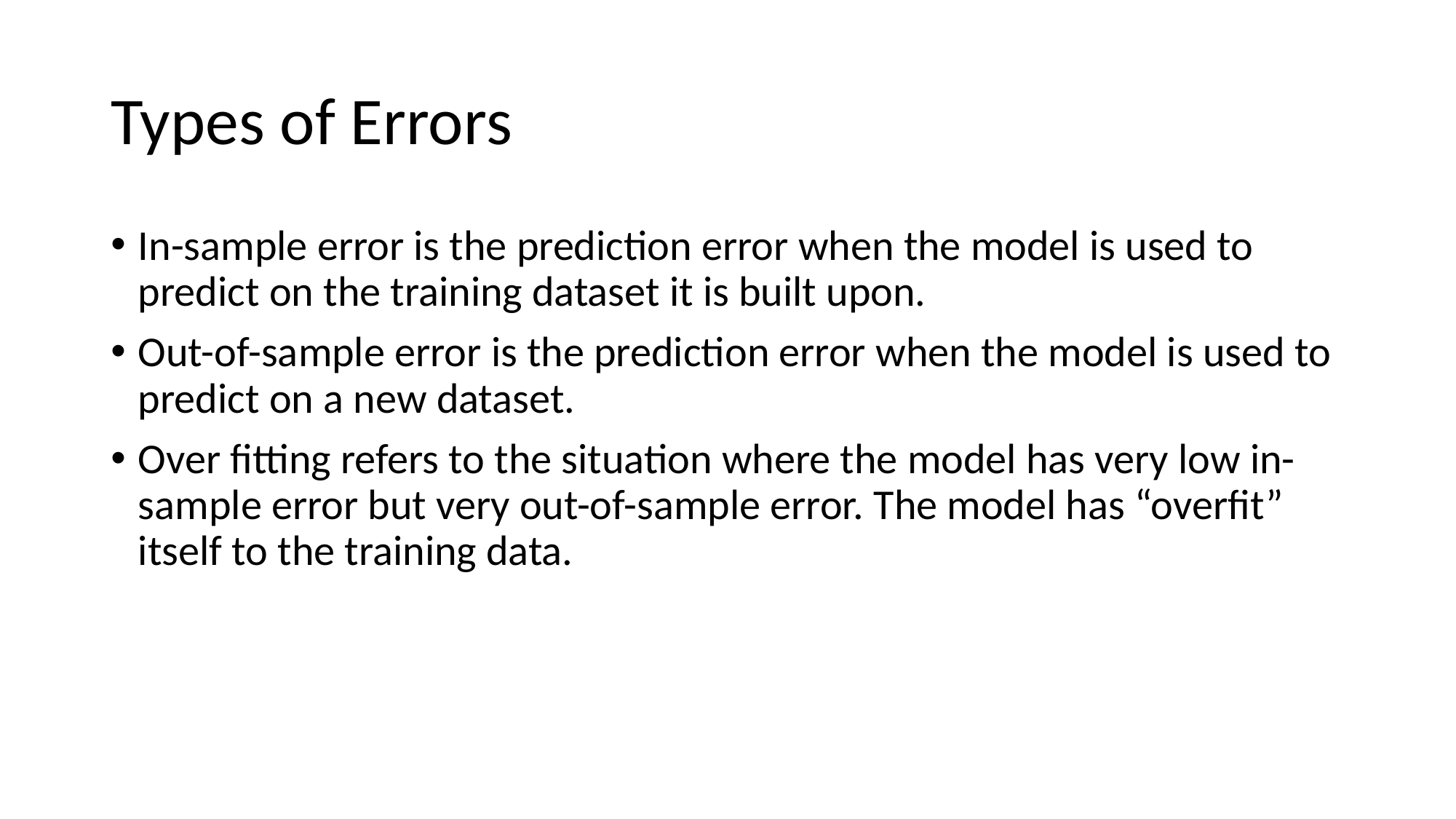

# Types of Errors
In-sample error is the prediction error when the model is used to predict on the training dataset it is built upon.
Out-of-sample error is the prediction error when the model is used to predict on a new dataset.
Over fitting refers to the situation where the model has very low in-sample error but very out-of-sample error. The model has “overfit” itself to the training data.